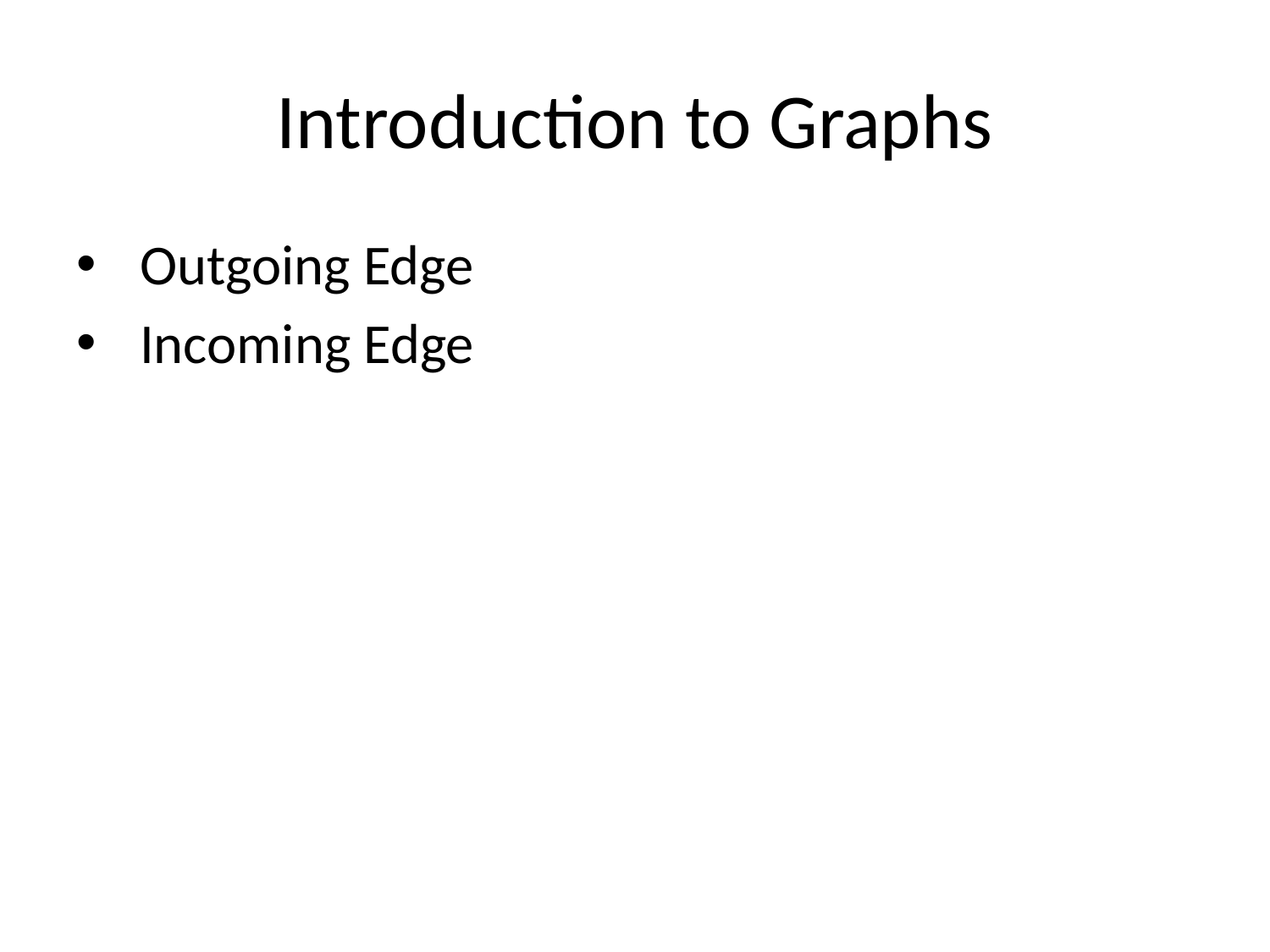

# Introduction to Graphs
Outgoing Edge
Incoming Edge